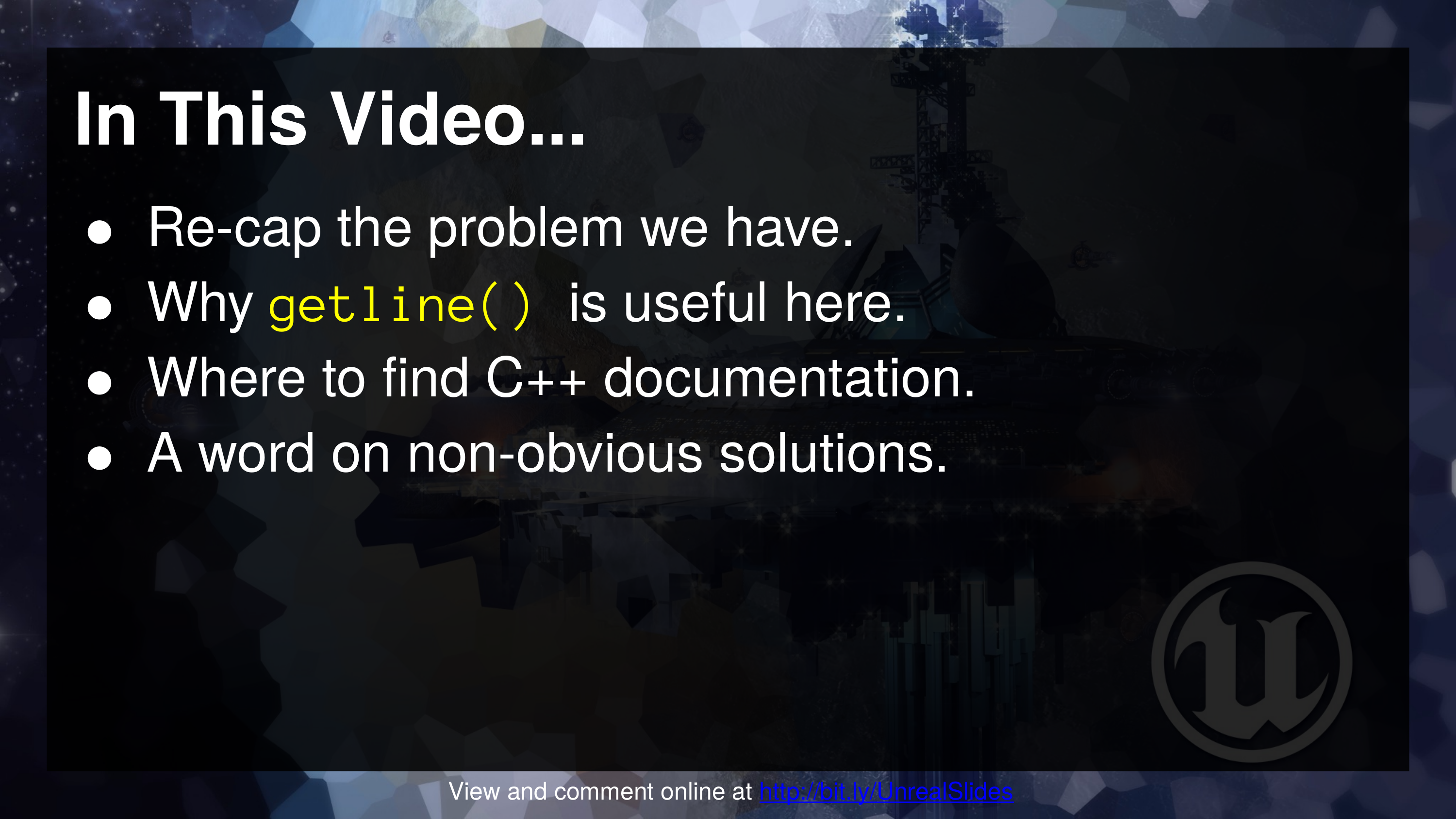

# In This Video...
Re-cap the problem we have.
Why getline() is useful here.
Where to find C++ documentation.
A word on non-obvious solutions.